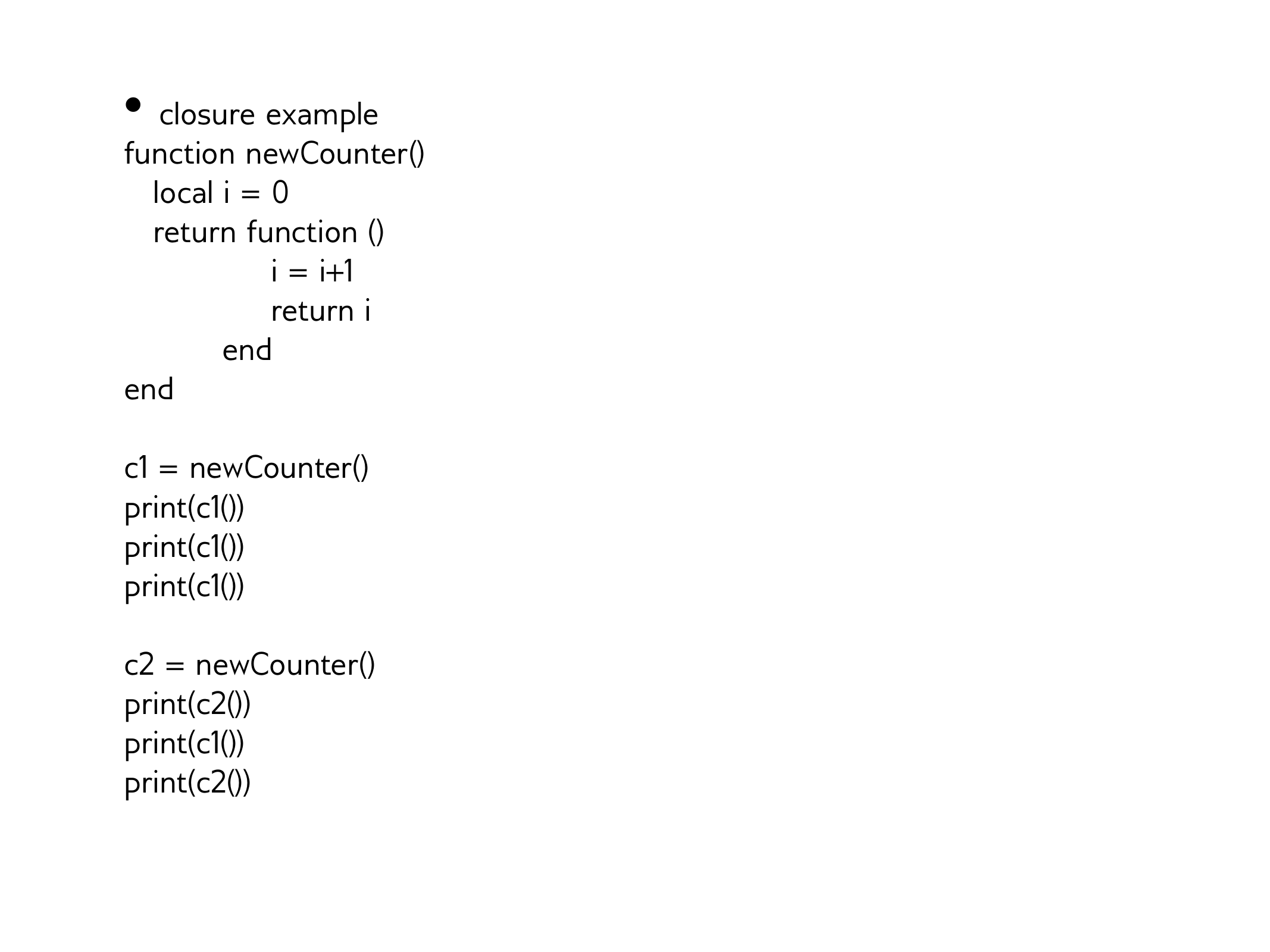

closure example
function newCounter()
   local i = 0
   return function ()
               i = i+1
               return i
          end
end

c1 = newCounter()
print(c1())
print(c1())
print(c1())

c2 = newCounter()
print(c2())
print(c1())
print(c2())